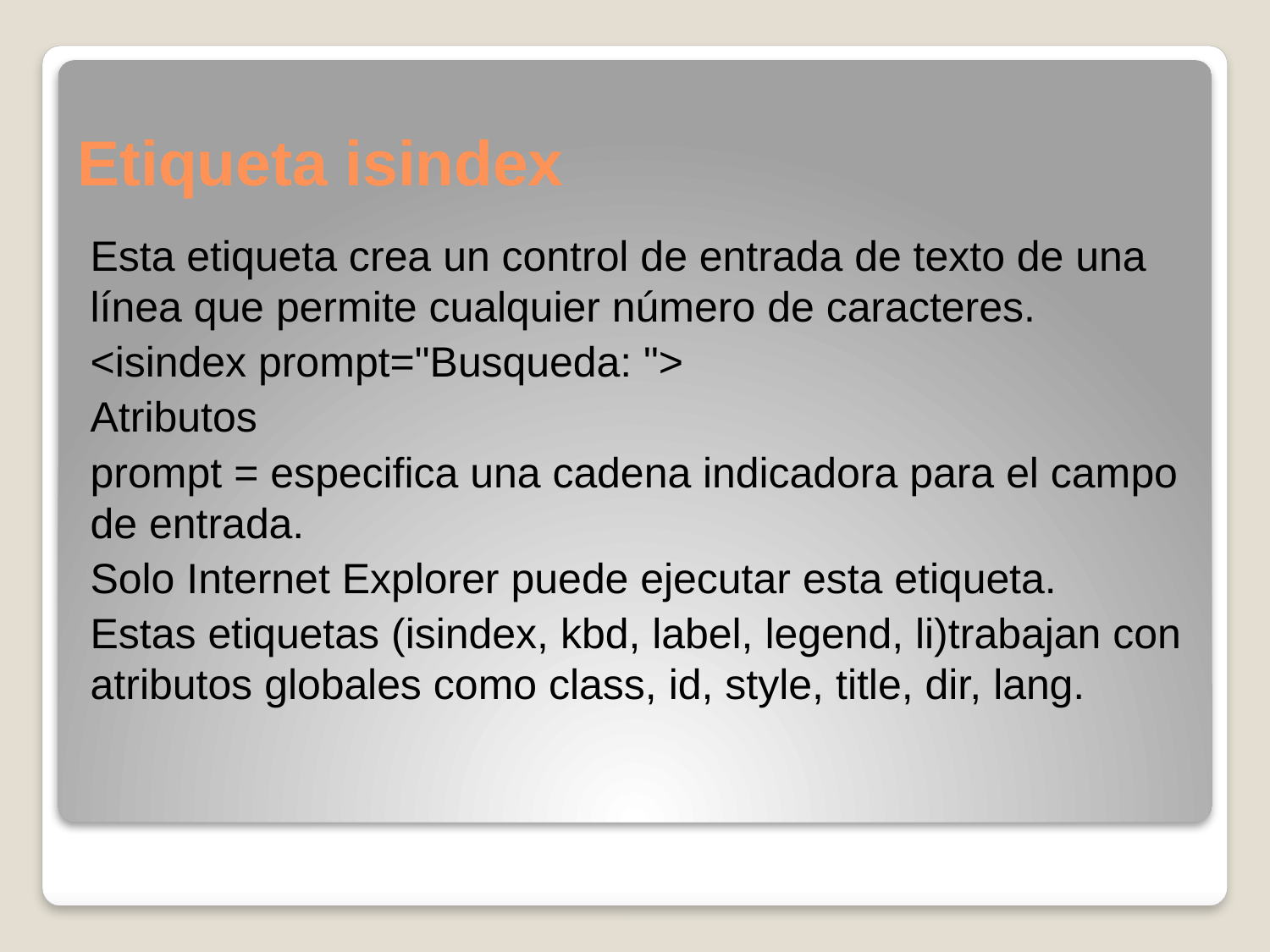

# Etiqueta isindex
Esta etiqueta crea un control de entrada de texto de una línea que permite cualquier número de caracteres.
<isindex prompt="Busqueda: ">
Atributos
prompt = especifica una cadena indicadora para el campo de entrada.
Solo Internet Explorer puede ejecutar esta etiqueta.
Estas etiquetas (isindex, kbd, label, legend, li)trabajan con atributos globales como class, id, style, title, dir, lang.